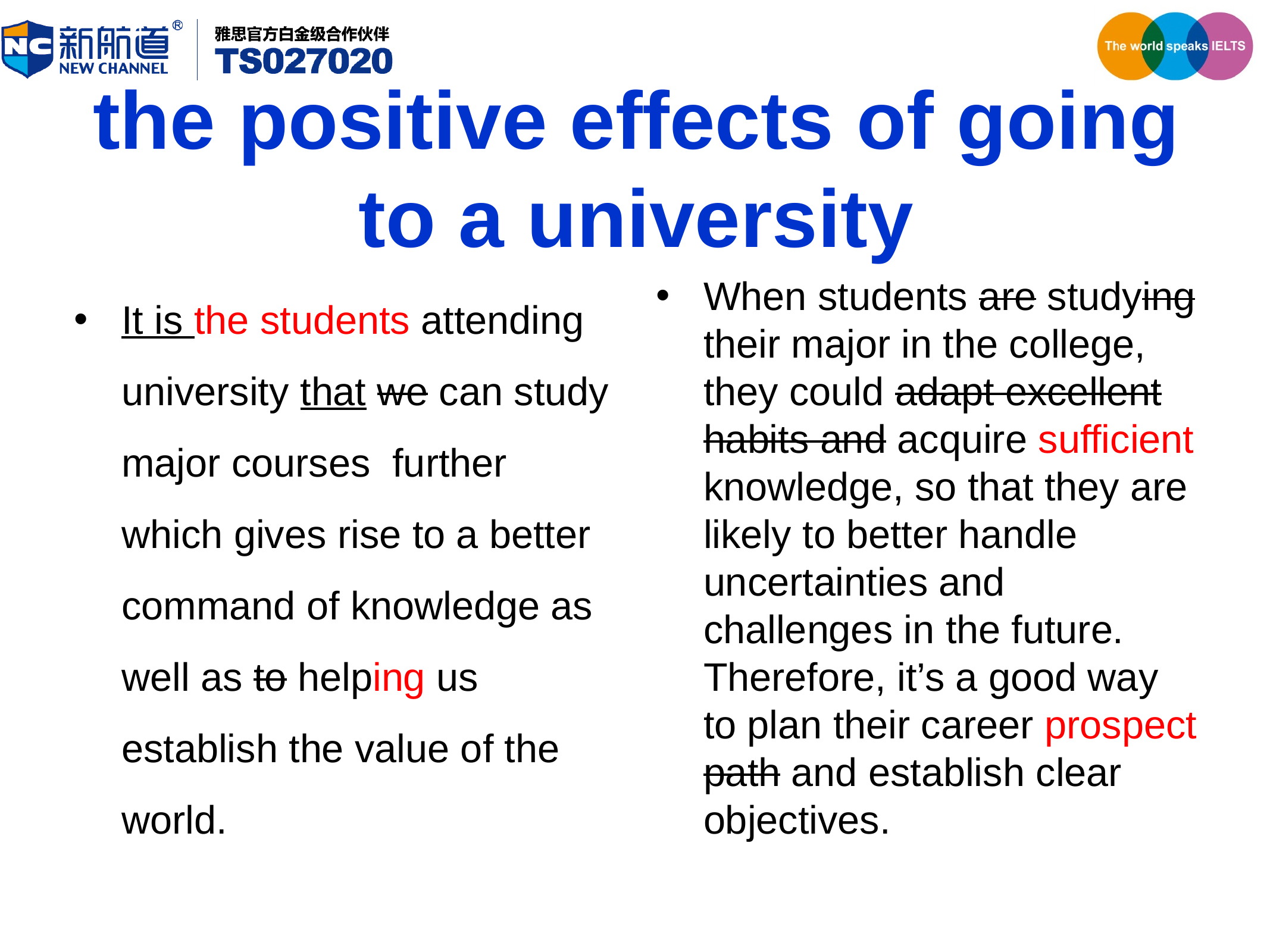

# the positive effects of going to a university
It is the students attending university that we can study major courses  further which gives rise to a better command of knowledge as well as to helping us establish the value of the world.
When students are studying their major in the college, they could adapt excellent habits and acquire sufficient knowledge, so that they are likely to better handle uncertainties and challenges in the future. Therefore, it’s a good way to plan their career prospect path and establish clear objectives.